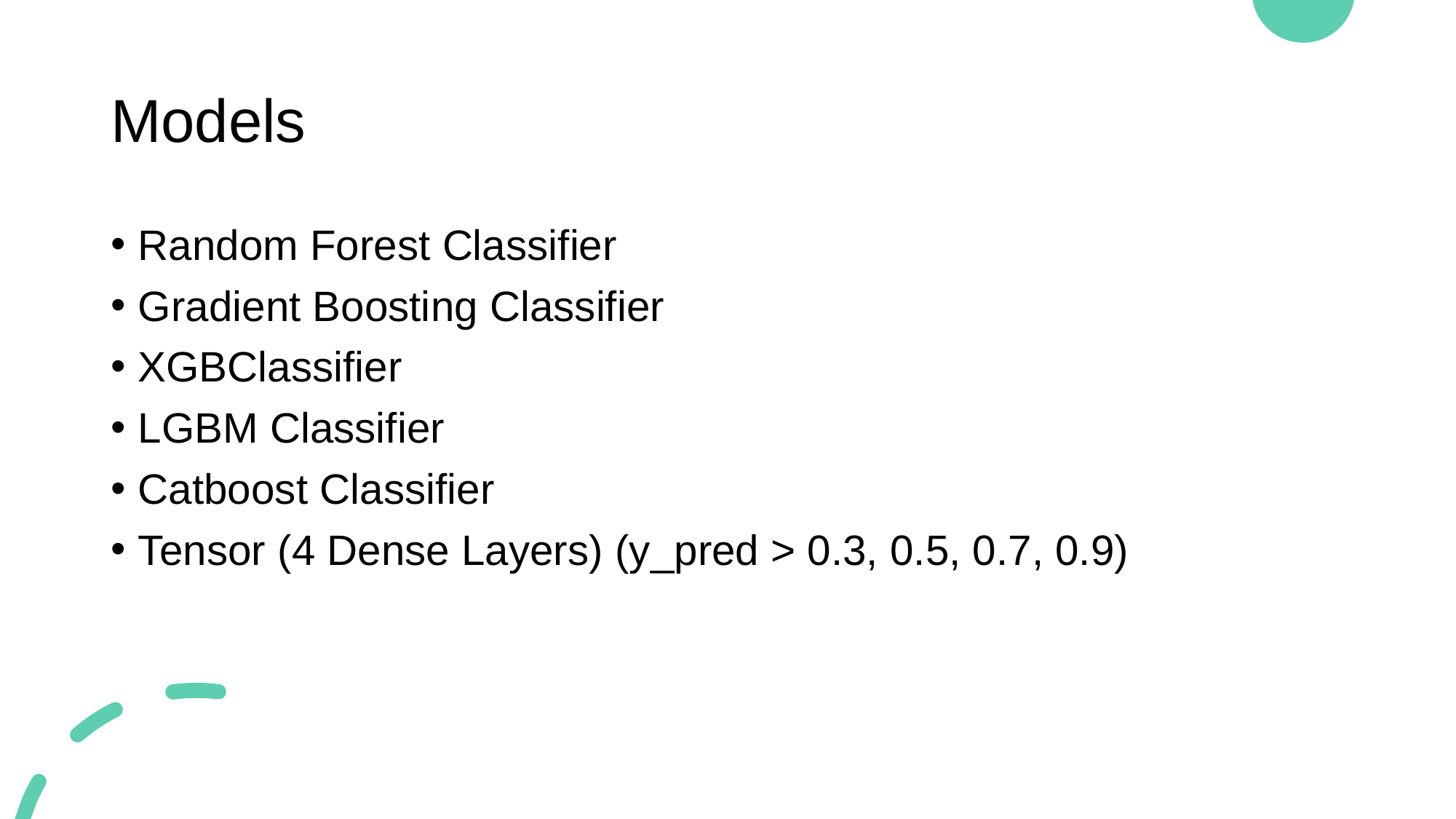

# Models
Random Forest Classifier
Gradient Boosting Classifier
XGBClassifier
LGBM Classifier
Catboost Classifier
Tensor (4 Dense Layers) (y_pred > 0.3, 0.5, 0.7, 0.9)